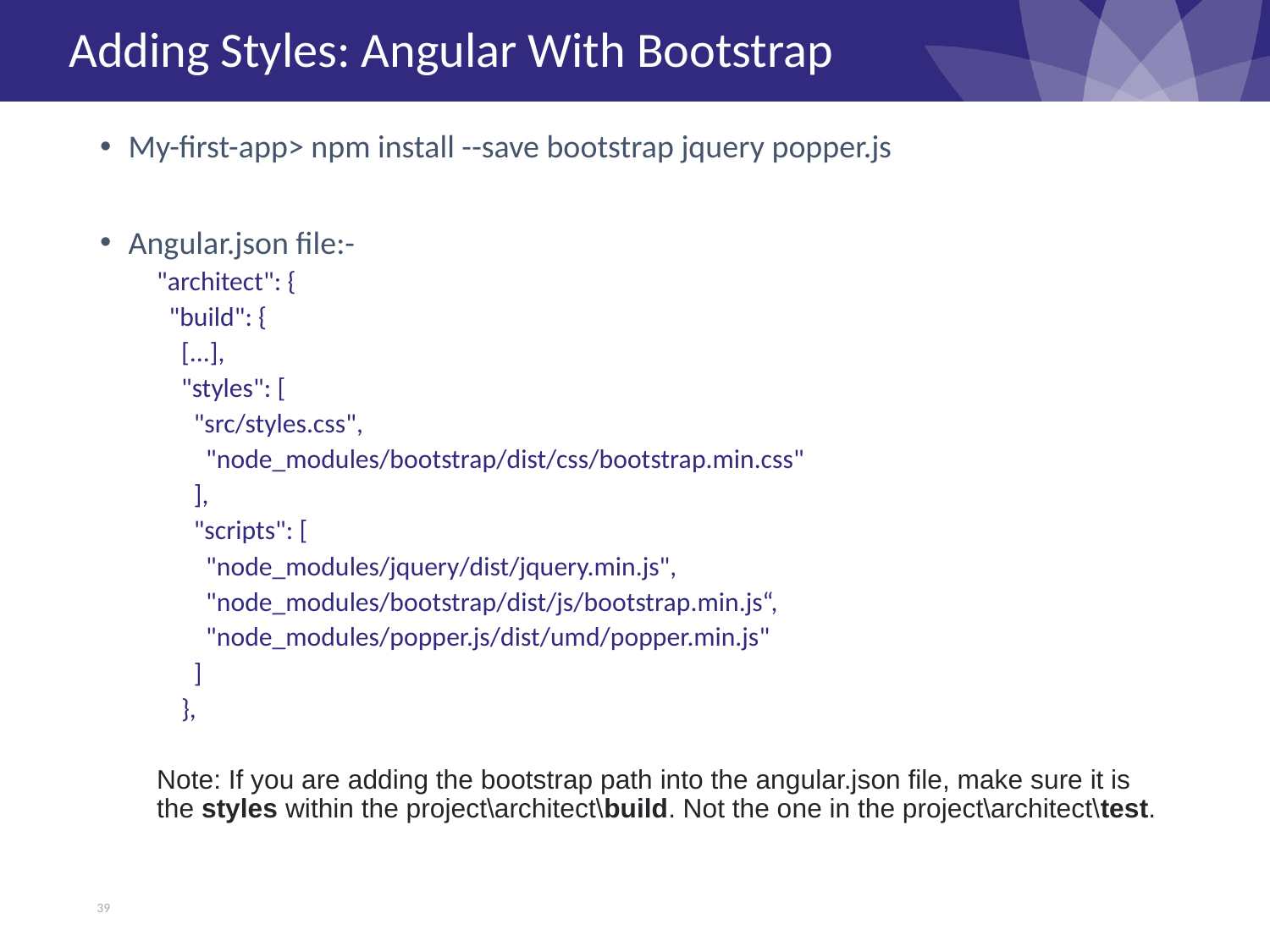

# Adding Styles: Angular With Bootstrap
My-first-app> npm install --save bootstrap jquery popper.js

Angular.json file:-
"architect": {
  "build": {
    [...],
    "styles": [
      "src/styles.css",
        "node_modules/bootstrap/dist/css/bootstrap.min.css"
      ],
      "scripts": [
        "node_modules/jquery/dist/jquery.min.js",
        "node_modules/bootstrap/dist/js/bootstrap.min.js“,
        "node_modules/popper.js/dist/umd/popper.min.js"
      ]
    },

Note: If you are adding the bootstrap path into the angular.json file, make sure it is the styles within the project\architect\build. Not the one in the project\architect\test.